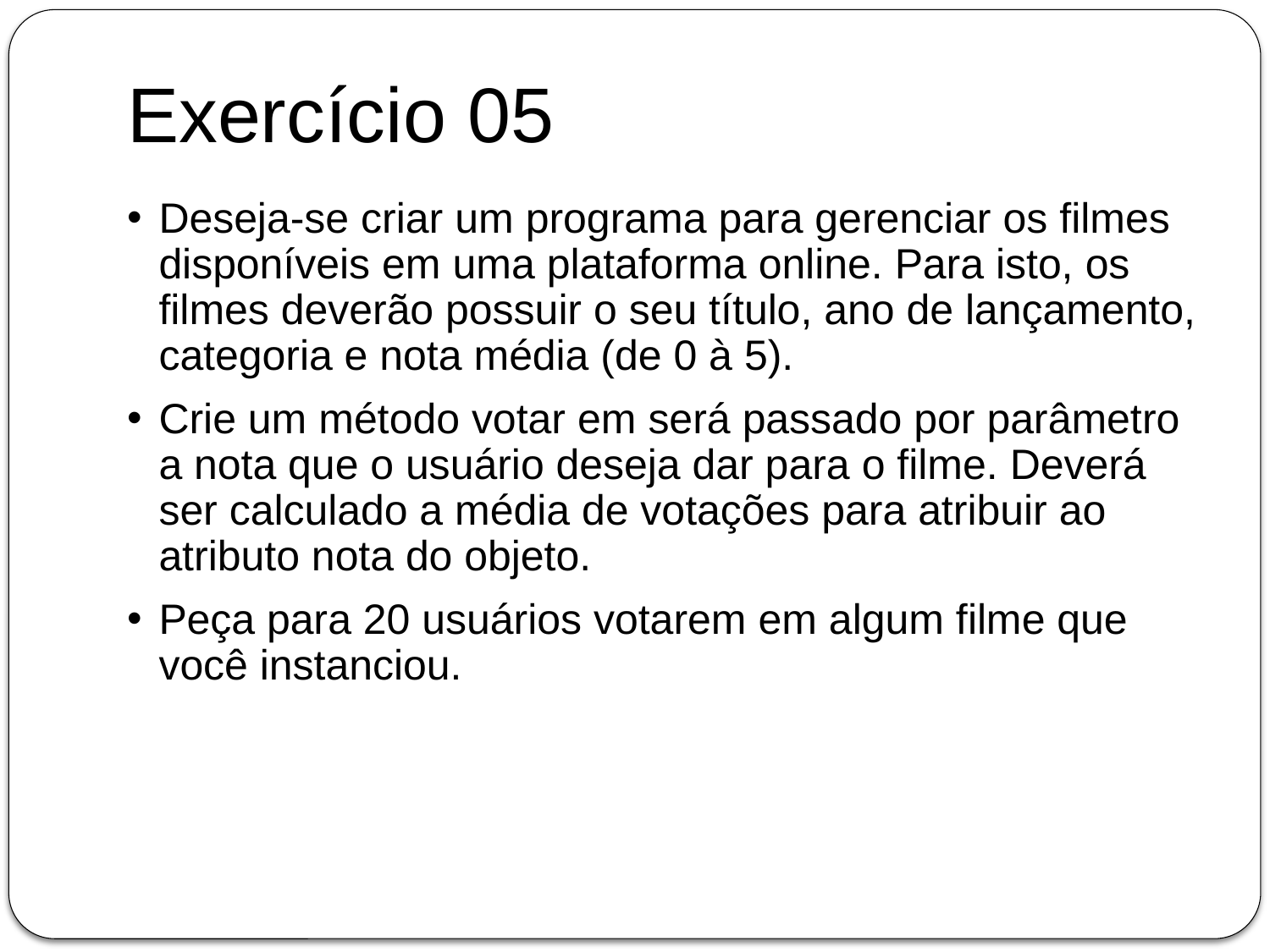

# Exercício 05
Deseja-se criar um programa para gerenciar os filmes disponíveis em uma plataforma online. Para isto, os filmes deverão possuir o seu título, ano de lançamento, categoria e nota média (de 0 à 5).
Crie um método votar em será passado por parâmetro a nota que o usuário deseja dar para o filme. Deverá ser calculado a média de votações para atribuir ao atributo nota do objeto.
Peça para 20 usuários votarem em algum filme que você instanciou.